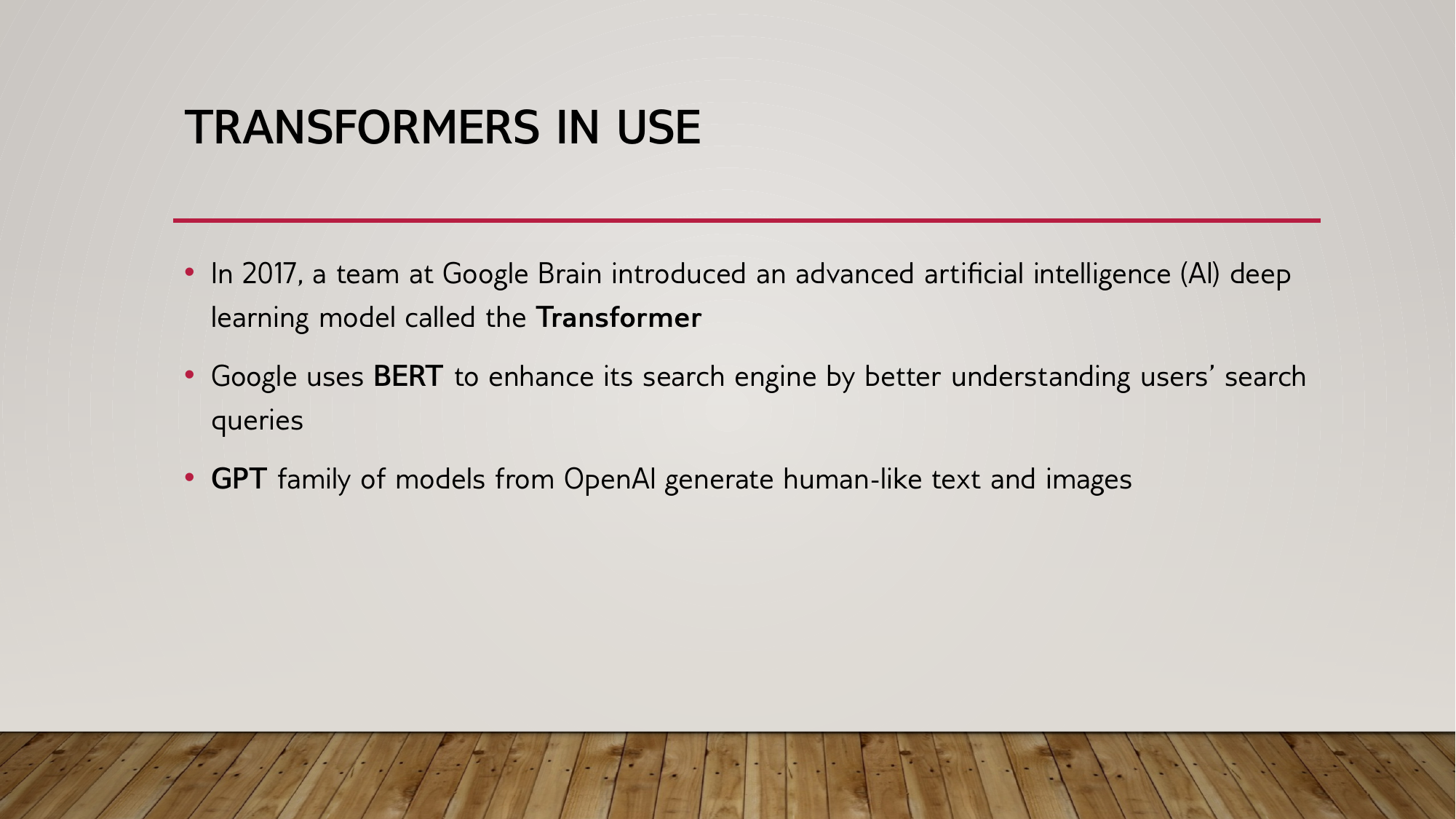

# Transformers in use
In 2017, a team at Google Brain introduced an advanced artificial intelligence (AI) deep learning model called the Transformer
Google uses BERT to enhance its search engine by better understanding users’ search queries
GPT family of models from OpenAI generate human-like text and images